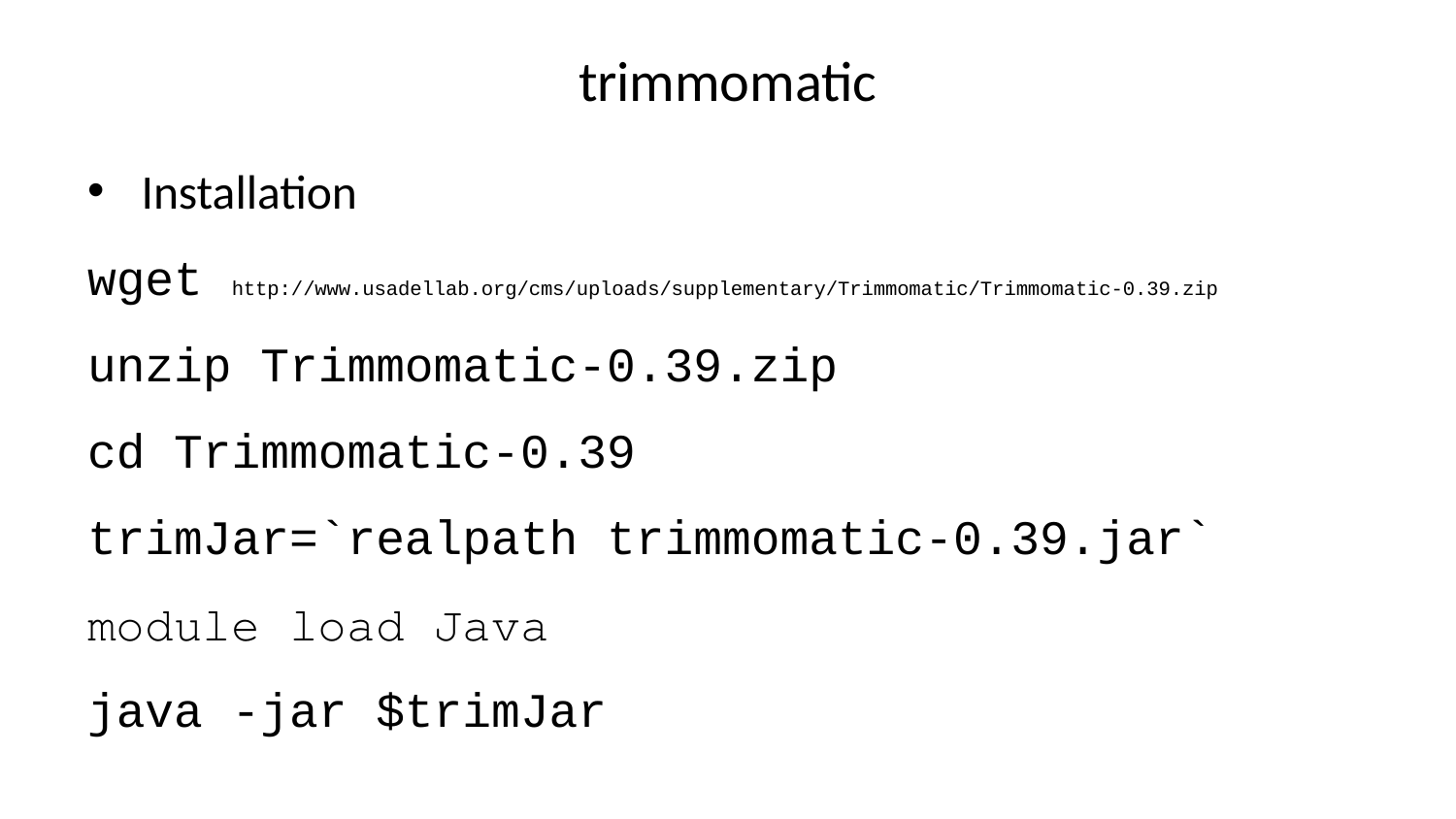

# trimmomatic
Installation
wget http://www.usadellab.org/cms/uploads/supplementary/Trimmomatic/Trimmomatic-0.39.zip
unzip Trimmomatic-0.39.zip
cd Trimmomatic-0.39
trimJar=`realpath trimmomatic-0.39.jar`
module load Java
java -jar $trimJar